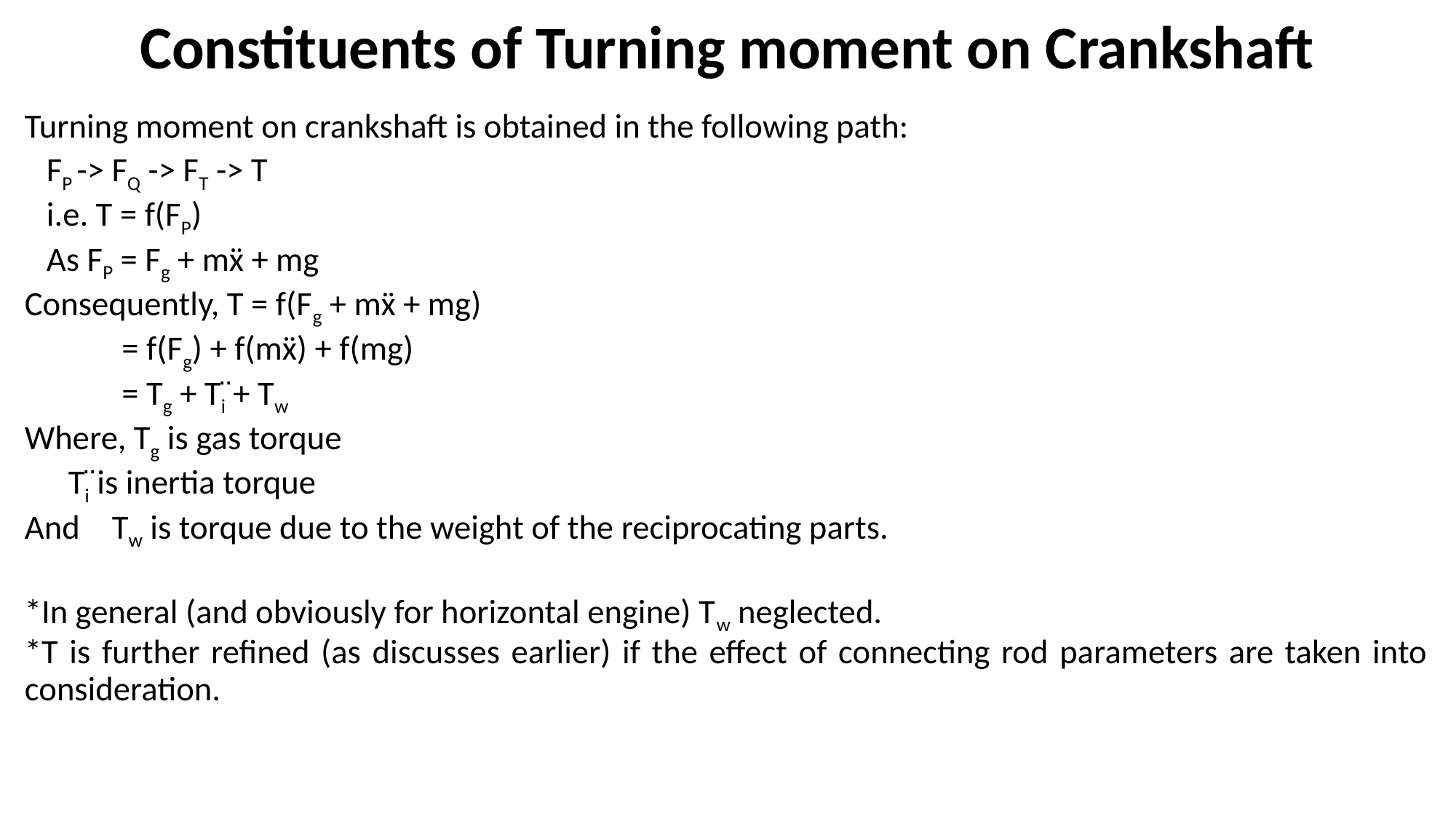

# Constituents of Turning moment on Crankshaft
Turning moment on crankshaft is obtained in the following path:
	FP -> FQ -> FT -> T
	i.e. T = f(FP)
	As FP = Fg + mẍ + mg
Consequently, T = f(Fg + mẍ + mg)
		       = f(Fg) + f(mẍ) + f(mg)
		       = Tg + Tï + Tw
Where,	Tg is gas torque
		Tï is inertia torque
And		Tw is torque due to the weight of the reciprocating parts.

*In general (and obviously for horizontal engine) Tw neglected.
*T is further refined (as discusses earlier) if the effect of connecting rod parameters are taken into consideration.